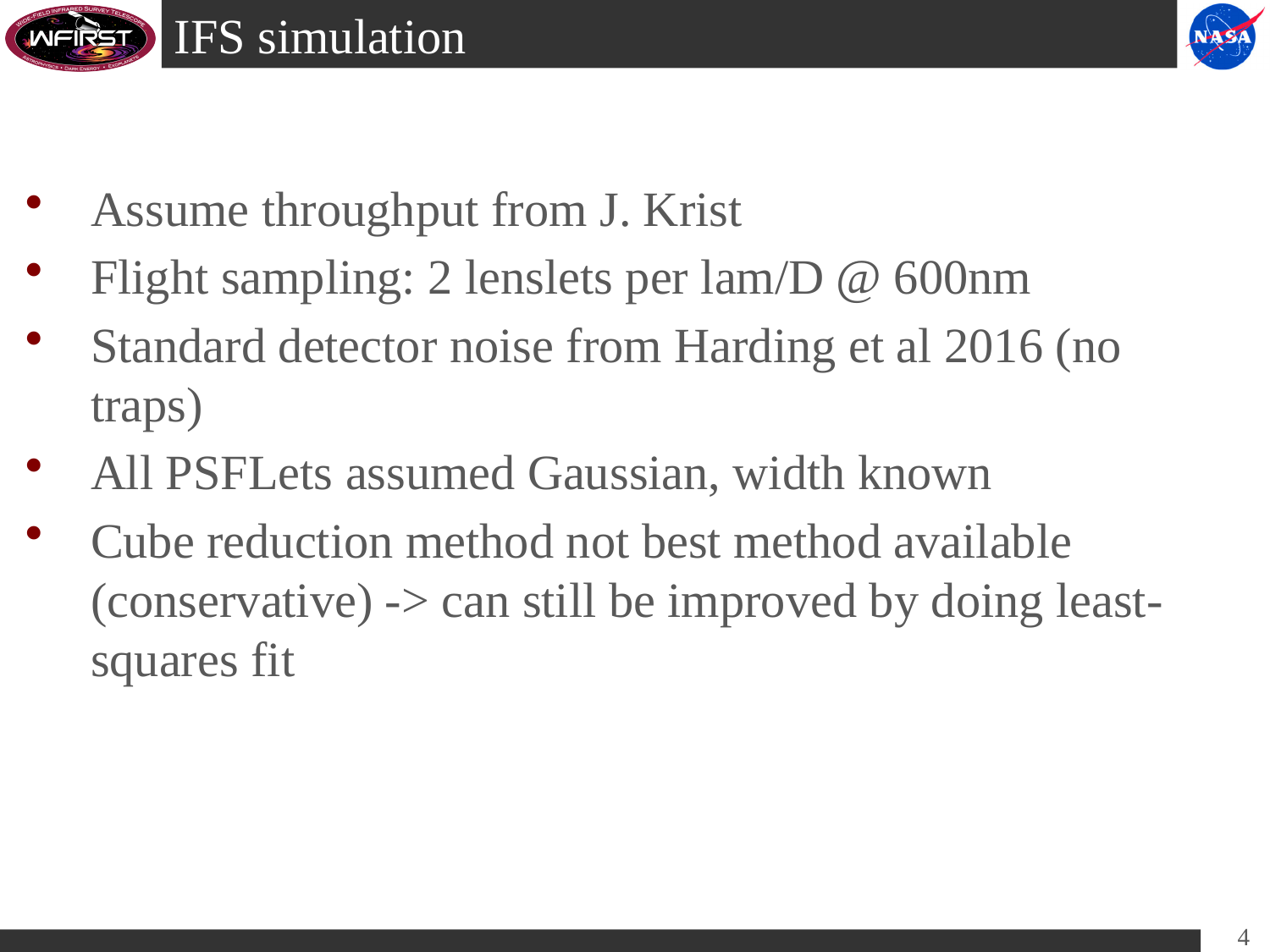

# IFS simulation
Assume throughput from J. Krist
Flight sampling: 2 lenslets per lam/D @ 600nm
Standard detector noise from Harding et al 2016 (no traps)
All PSFLets assumed Gaussian, width known
Cube reduction method not best method available (conservative) -> can still be improved by doing least-squares fit